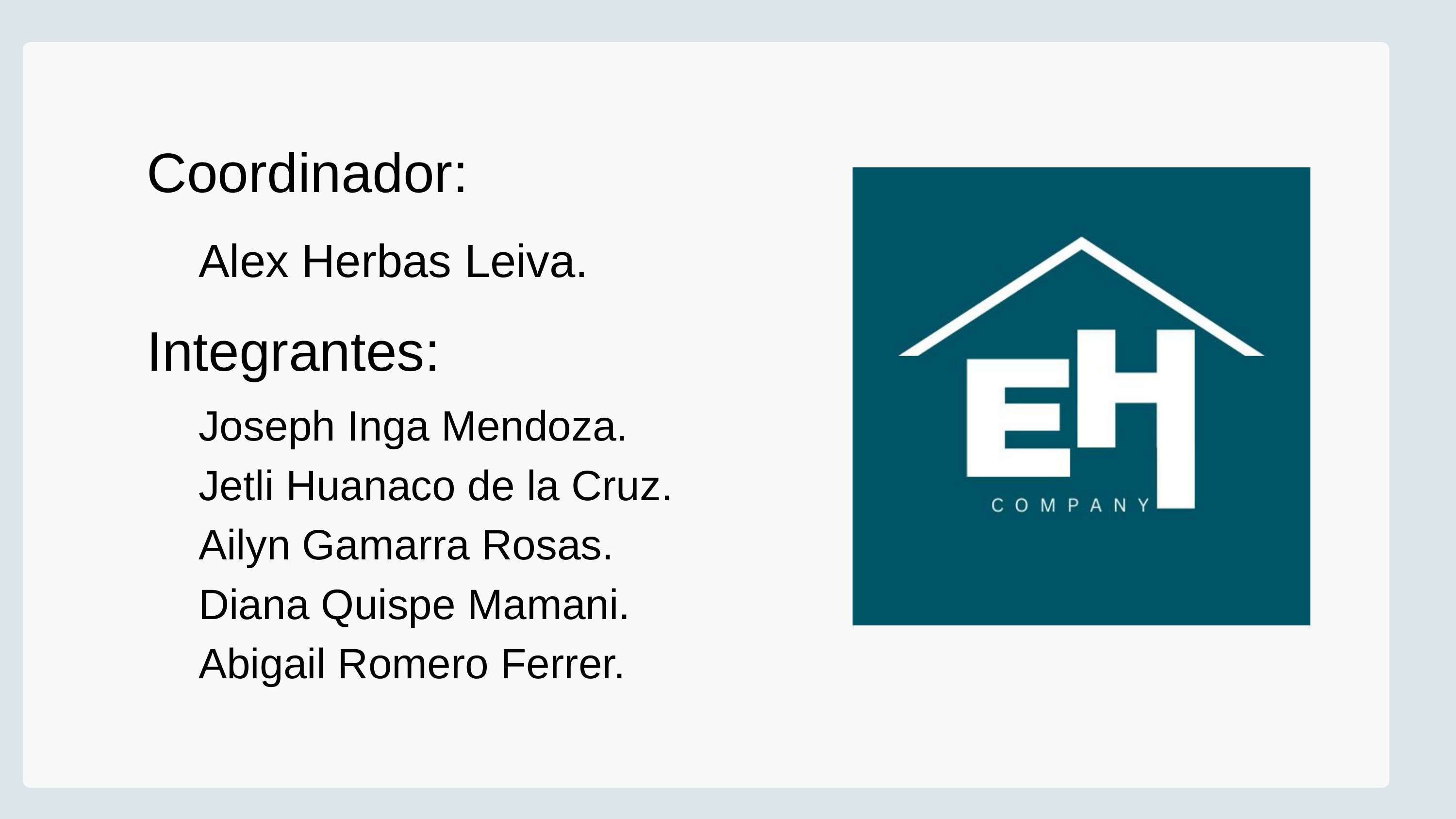

Coordinador:

Alex Herbas Leiva.
Integrantes:
Joseph Inga Mendoza.
Jetli Huanaco de la Cruz.
Ailyn Gamarra Rosas.
Diana Quispe Mamani.
Abigail Romero Ferrer.